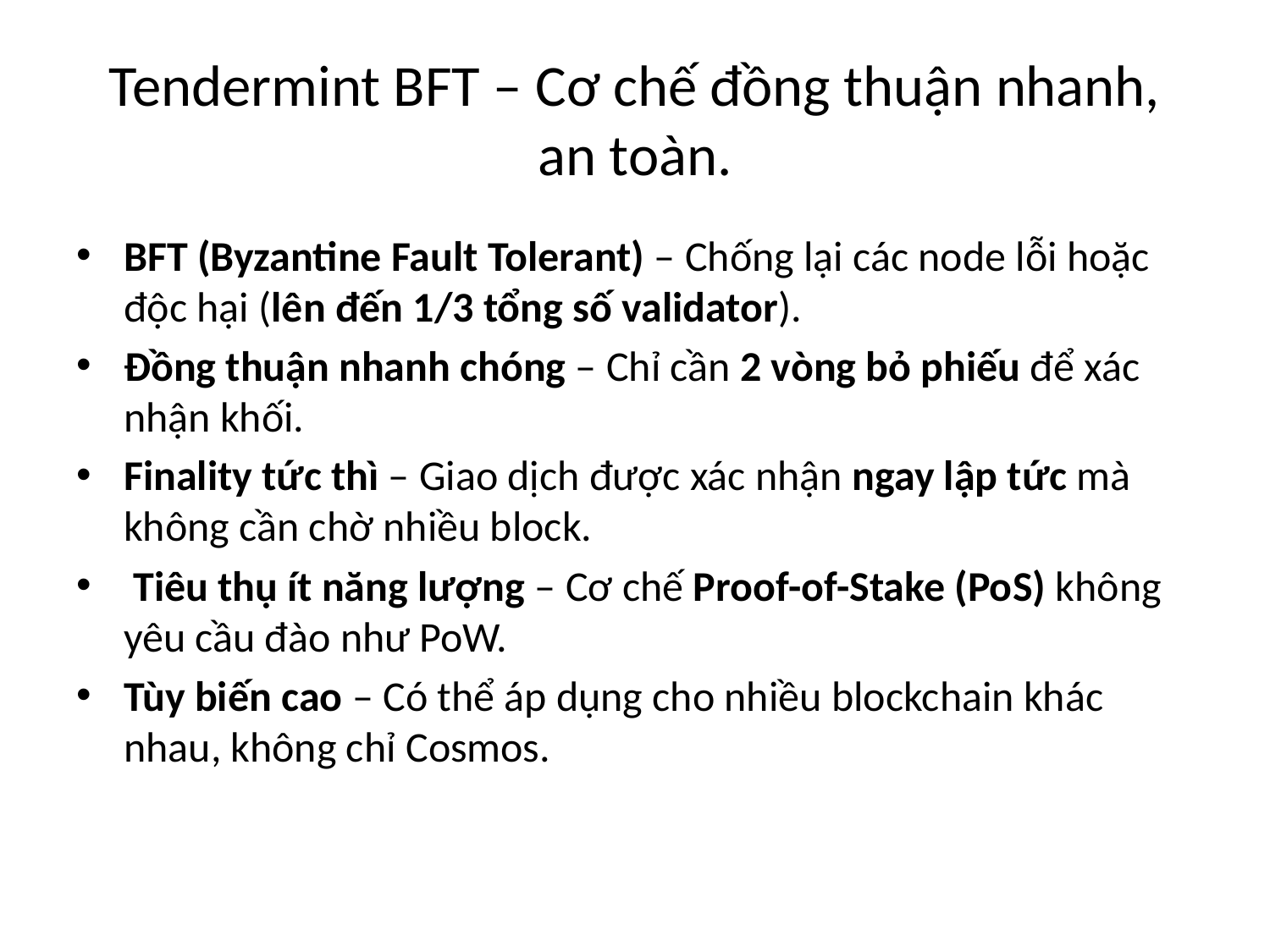

# Tendermint BFT – Cơ chế đồng thuận nhanh, an toàn.
BFT (Byzantine Fault Tolerant) – Chống lại các node lỗi hoặc độc hại (lên đến 1/3 tổng số validator).
Đồng thuận nhanh chóng – Chỉ cần 2 vòng bỏ phiếu để xác nhận khối.
Finality tức thì – Giao dịch được xác nhận ngay lập tức mà không cần chờ nhiều block.
 Tiêu thụ ít năng lượng – Cơ chế Proof-of-Stake (PoS) không yêu cầu đào như PoW.
Tùy biến cao – Có thể áp dụng cho nhiều blockchain khác nhau, không chỉ Cosmos.